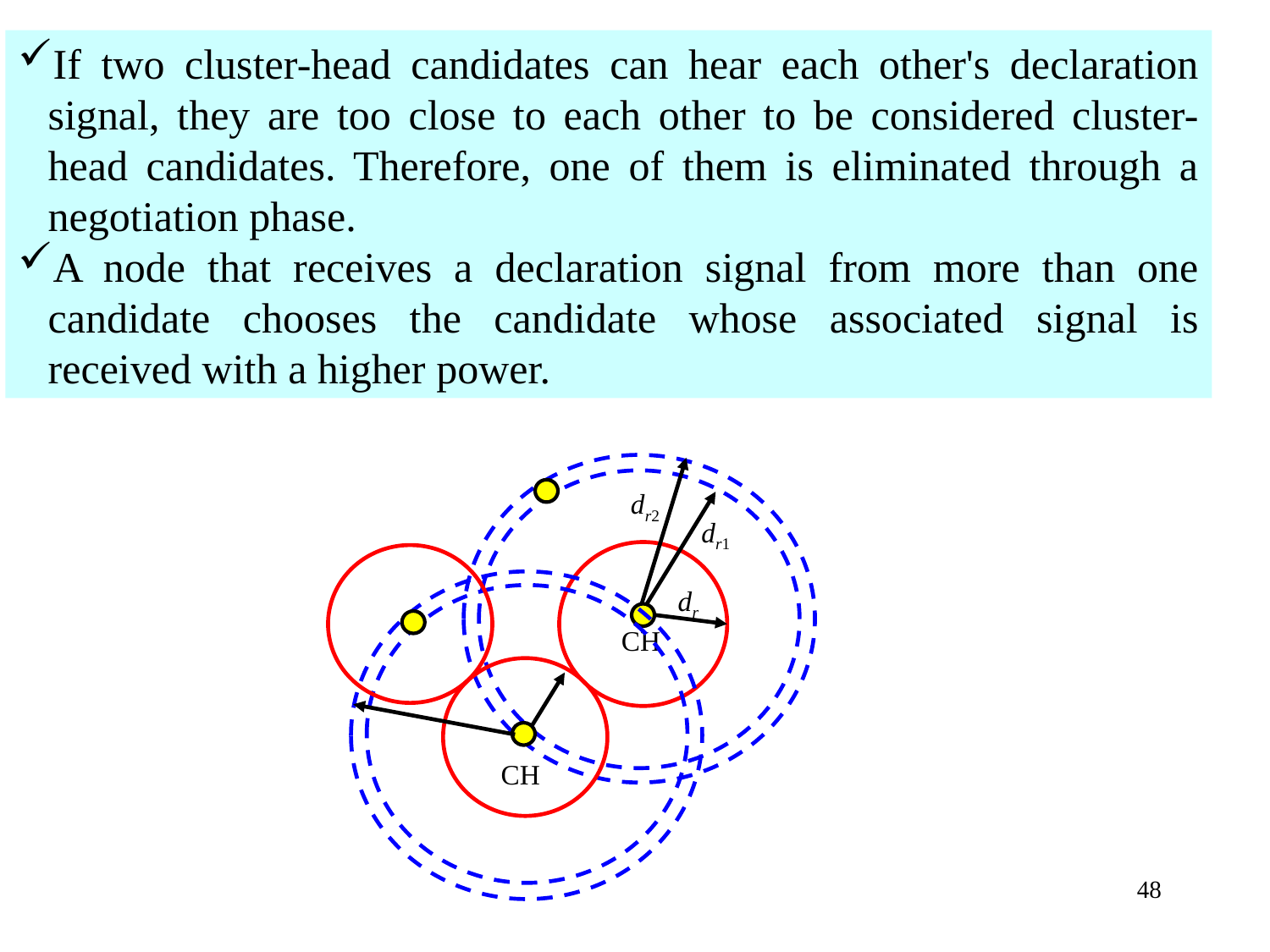

If two cluster-head candidates can hear each other's declaration signal, they are too close to each other to be considered cluster-head candidates. Therefore, one of them is eliminated through a negotiation phase.
A node that receives a declaration signal from more than one candidate chooses the candidate whose associated signal is received with a higher power.

dr2
dr1

dr

CH

CH
48